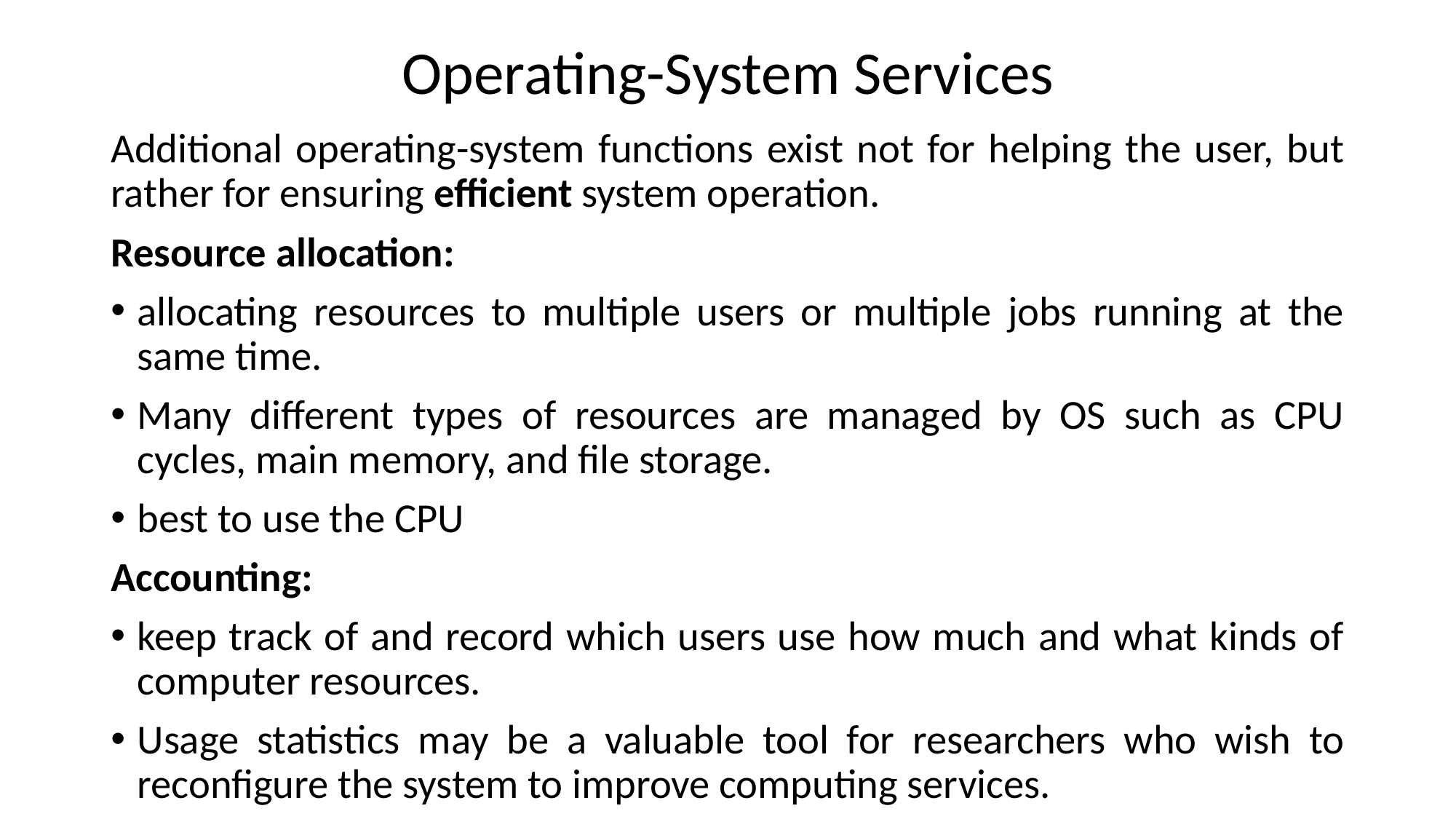

# Operating-System Services
Additional operating-system functions exist not for helping the user, but rather for ensuring efficient system operation.
Resource allocation:
allocating resources to multiple users or multiple jobs running at the same time.
Many different types of resources are managed by OS such as CPU cycles, main memory, and file storage.
best to use the CPU
Accounting:
keep track of and record which users use how much and what kinds of computer resources.
Usage statistics may be a valuable tool for researchers who wish to reconfigure the system to improve computing services.